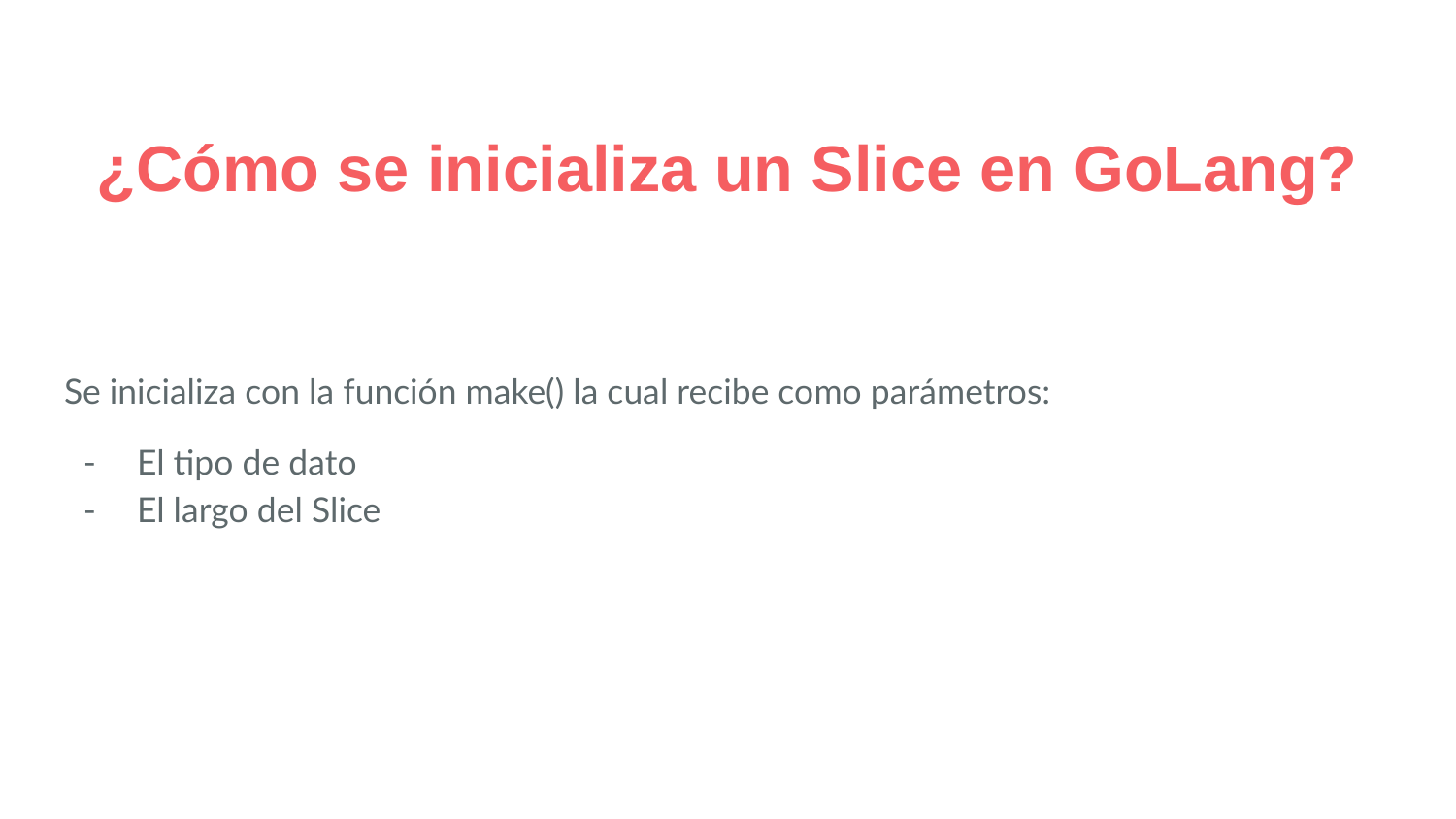

# ¿Cómo se inicializa un Slice en GoLang?

Se inicializa con la función make() la cual recibe como parámetros:
El tipo de dato
El largo del Slice